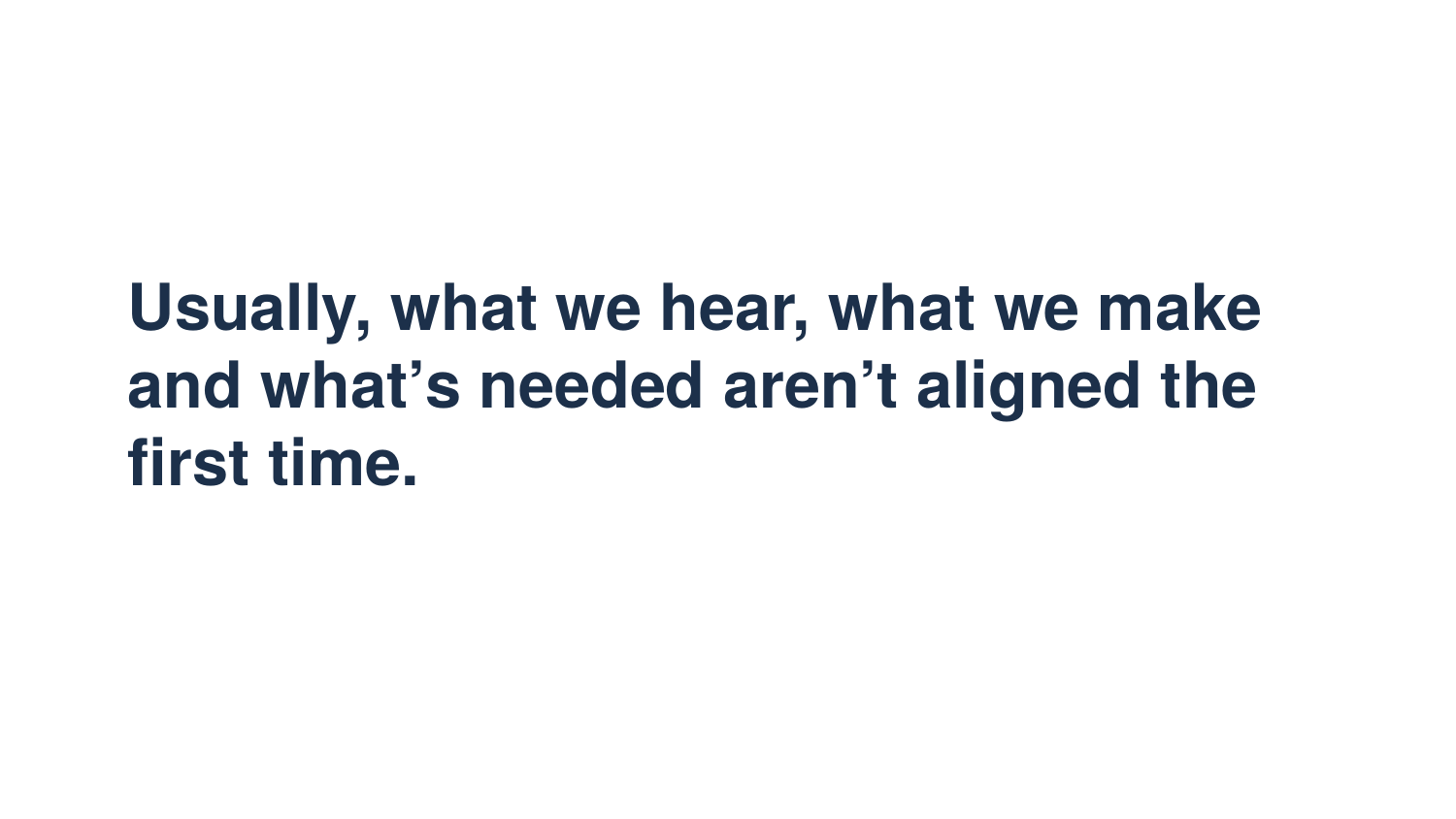

# Usually, what we hear, what we make and what’s needed aren’t aligned the first time.